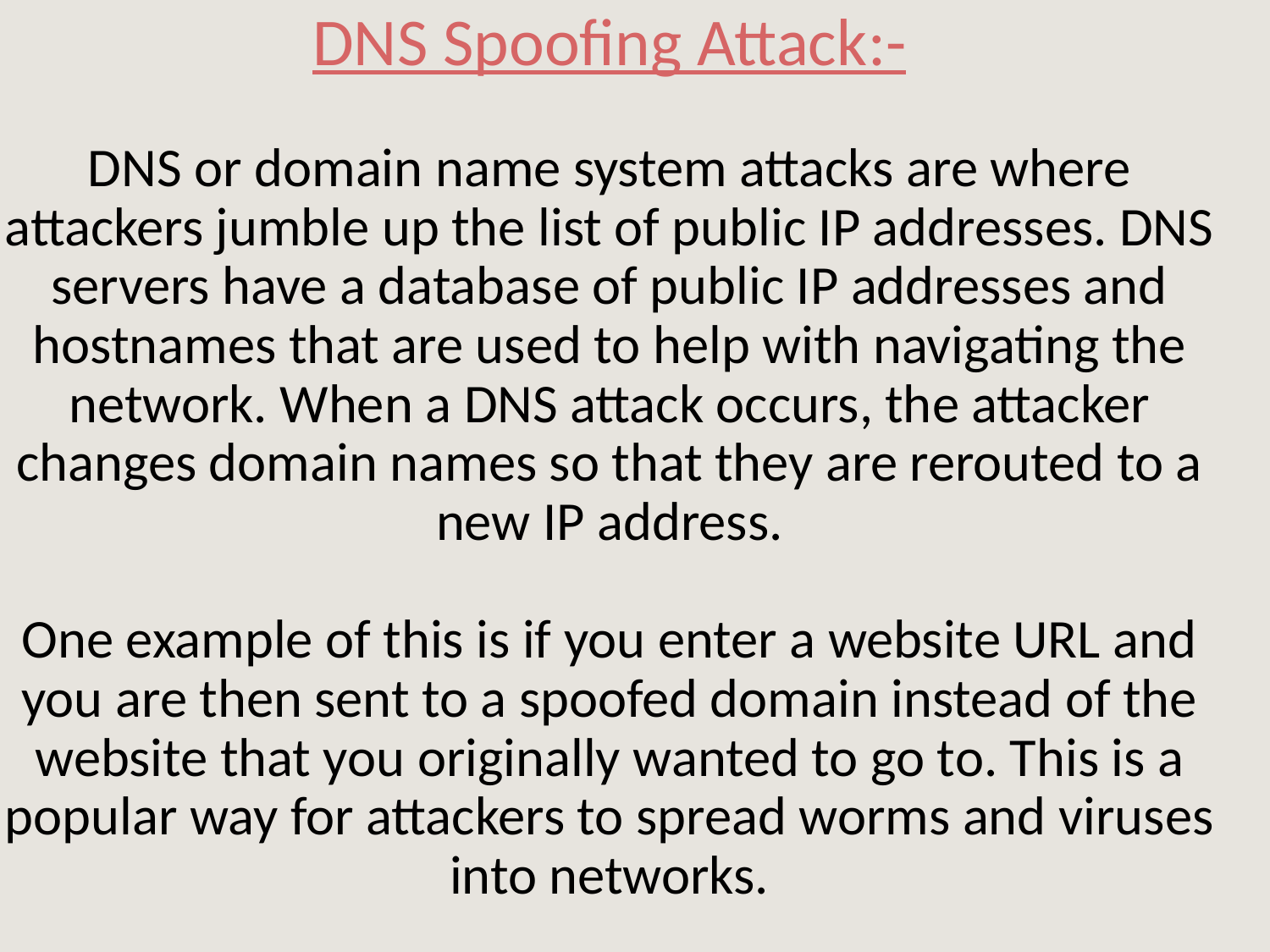

# DNS Spoofing Attack:- DNS or domain name system attacks are where attackers jumble up the list of public IP addresses. DNS servers have a database of public IP addresses and hostnames that are used to help with navigating the network. When a DNS attack occurs, the attacker changes domain names so that they are rerouted to a new IP address. One example of this is if you enter a website URL and you are then sent to a spoofed domain instead of the website that you originally wanted to go to. This is a popular way for attackers to spread worms and viruses into networks.